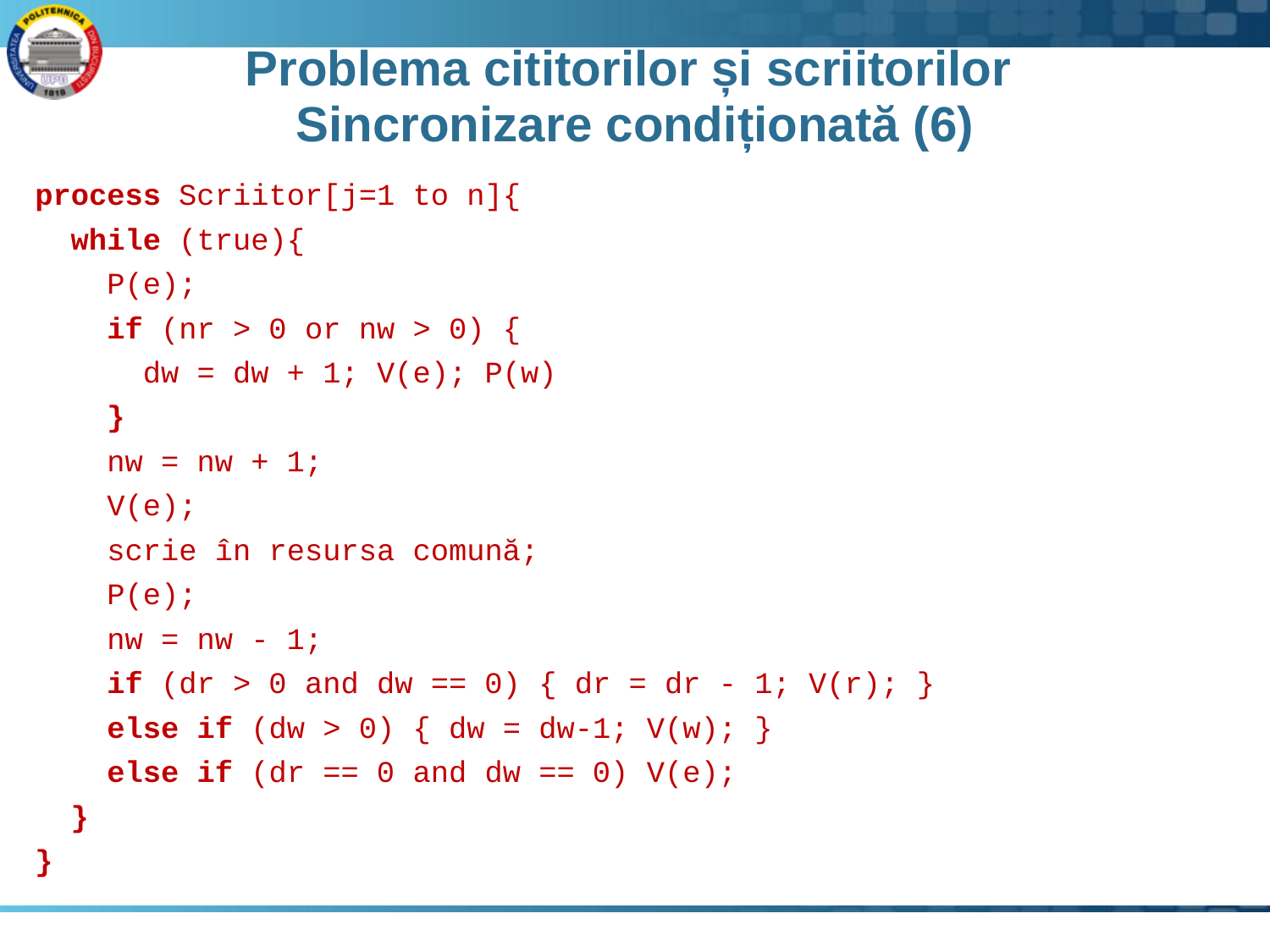

# Problema cititorilor și scriitorilor Sincronizare condiționată (6)
process Scriitor[j=1 to n]{
  while (true){
    P(e);
    if (nr > 0 or nw > 0) {
      dw = dw + 1; V(e); P(w)
    }
    nw = nw + 1;
    V(e);
    scrie în resursa comună;
    P(e);
    nw = nw - 1;
    if (dr > 0 and dw == 0) { dr = dr - 1; V(r); }
    else if (dw > 0) { dw = dw-1; V(w); }
    else if (dr == 0 and dw == 0) V(e);
  }
}